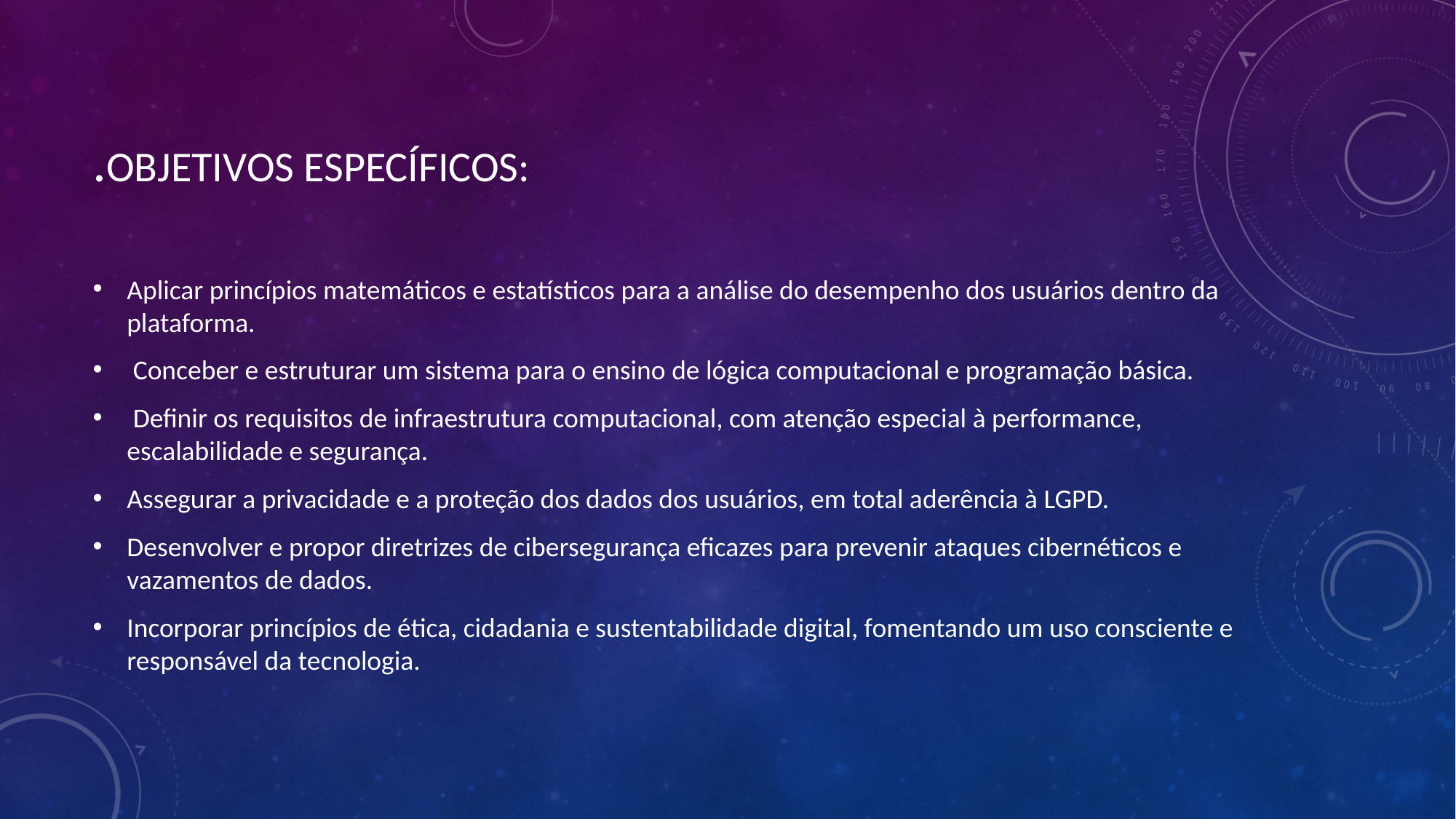

# .Objetivos Específicos:
Aplicar princípios matemáticos e estatísticos para a análise do desempenho dos usuários dentro da plataforma.
 Conceber e estruturar um sistema para o ensino de lógica computacional e programação básica.
 Definir os requisitos de infraestrutura computacional, com atenção especial à performance,   escalabilidade e segurança.
Assegurar a privacidade e a proteção dos dados dos usuários, em total aderência à LGPD.
Desenvolver e propor diretrizes de cibersegurança eficazes para prevenir ataques cibernéticos e vazamentos de dados.
Incorporar princípios de ética, cidadania e sustentabilidade digital, fomentando um uso consciente e responsável da tecnologia.